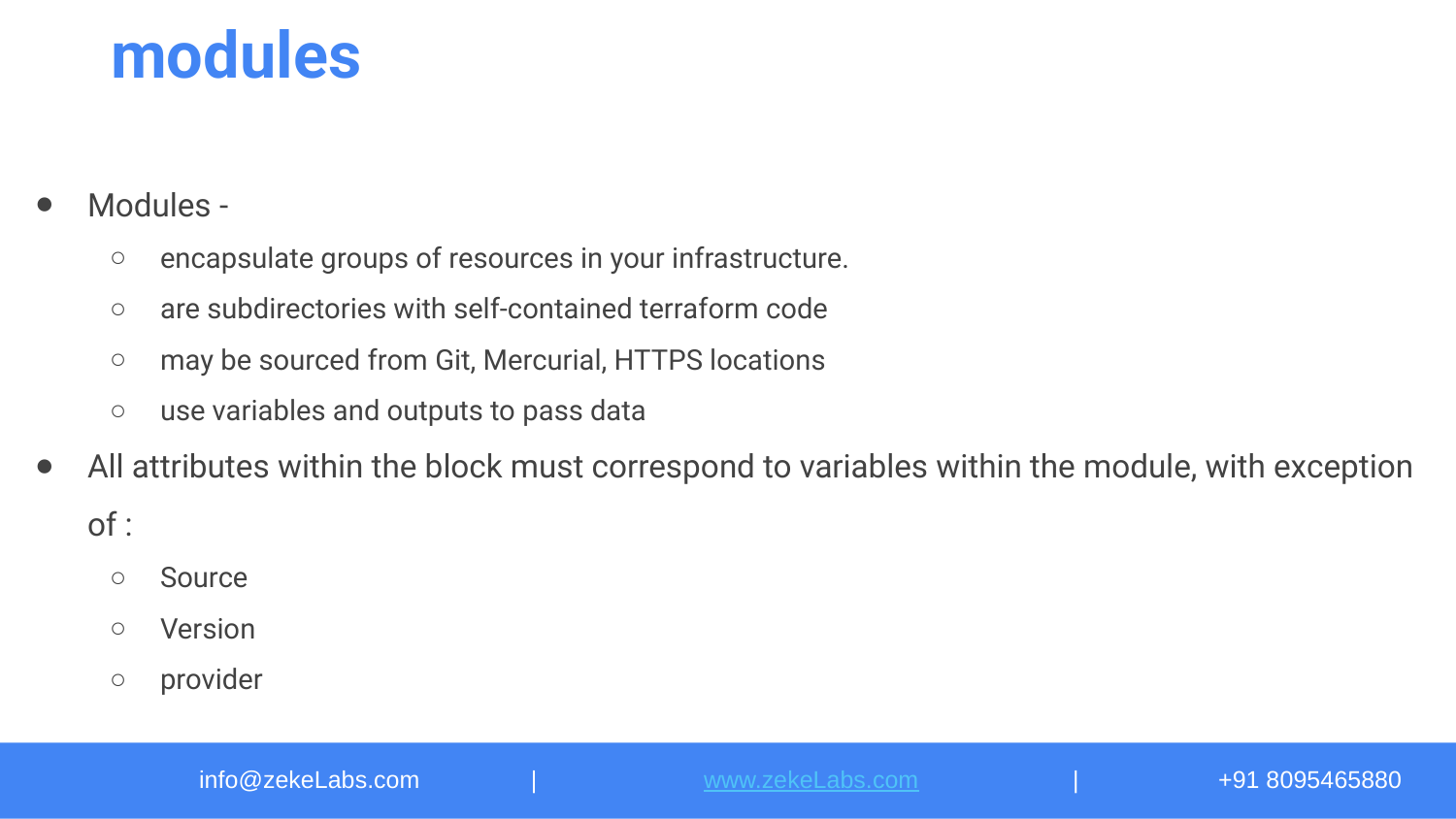

# modules
Modules -
encapsulate groups of resources in your infrastructure.
are subdirectories with self-contained terraform code
may be sourced from Git, Mercurial, HTTPS locations
use variables and outputs to pass data
All attributes within the block must correspond to variables within the module, with exception of :
Source
Version
provider
info@zekeLabs.com	      |	          www.zekeLabs.com		|	+91 8095465880